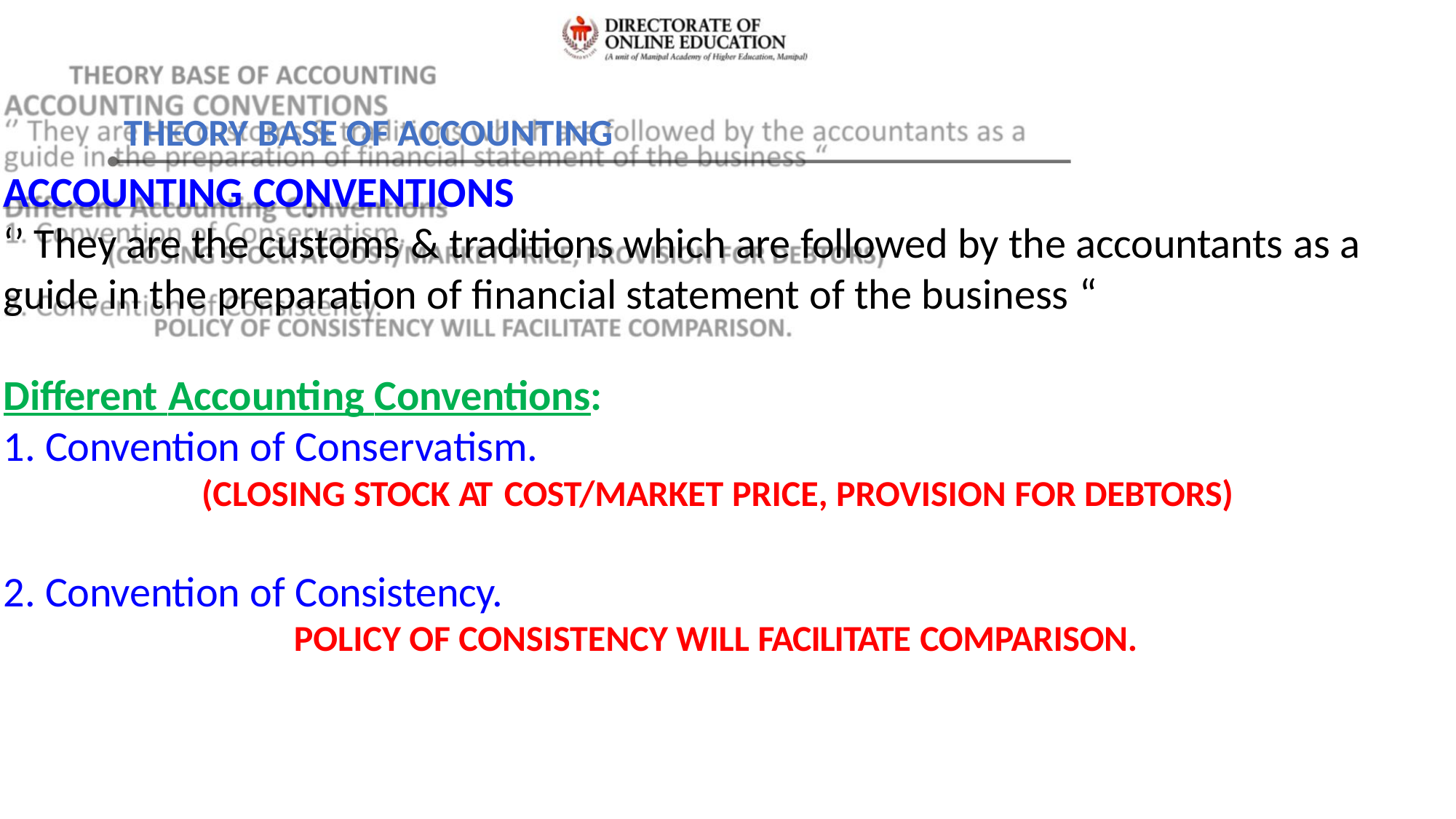

THEORY BASE OF ACCOUNTING
ACCOUNTING CONVENTIONS
‘’ They are the customs & traditions which are followed by the accountants as a
guide in the preparation of financial statement of the business “
Different Accounting Conventions:
1. Convention of Conservatism.
(CLOSING STOCK AT COST/MARKET PRICE, PROVISION FOR DEBTORS)
2. Convention of Consistency.
POLICY OF CONSISTENCY WILL FACILITATE COMPARISON.